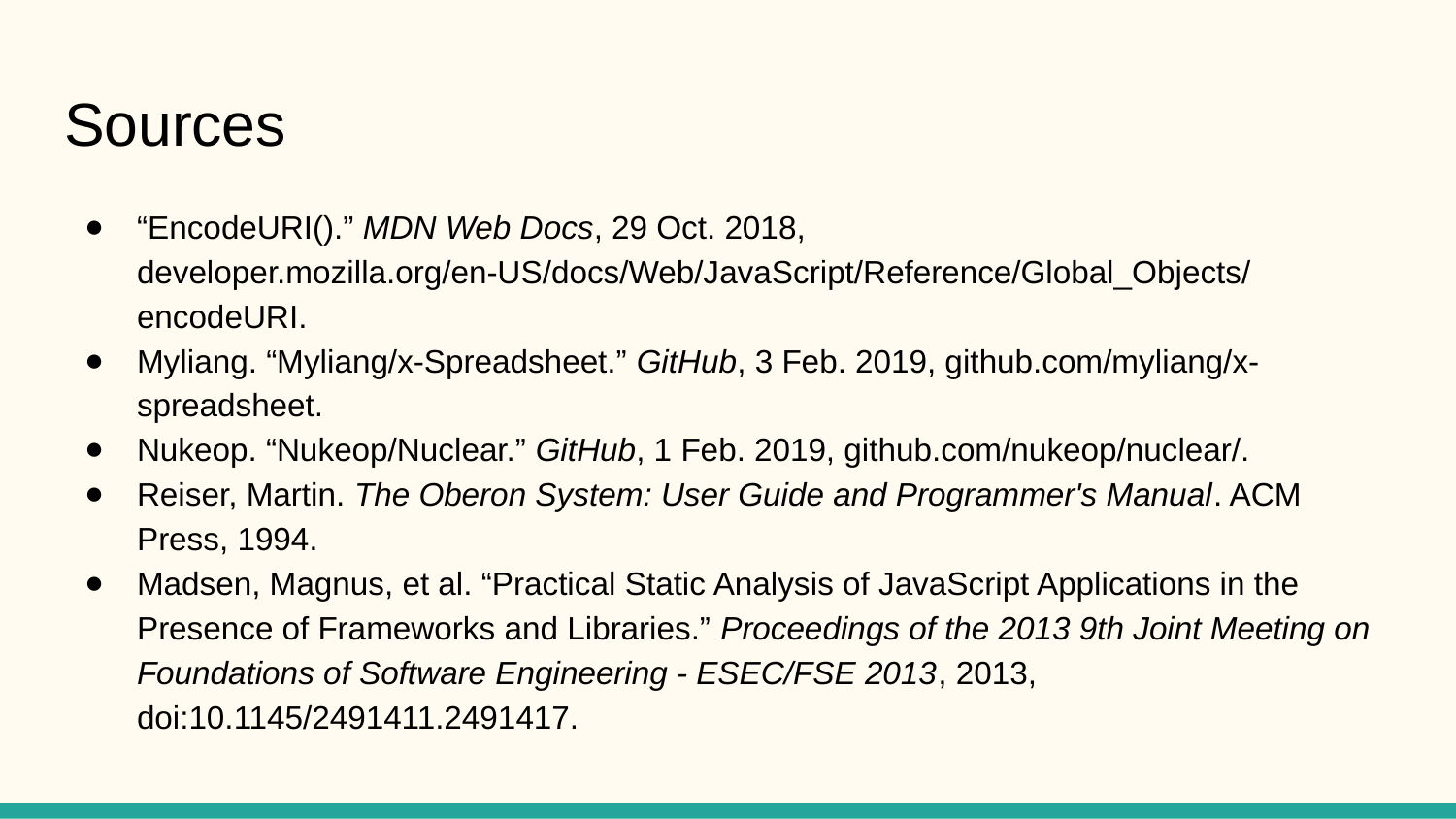

# Sources
“EncodeURI().” MDN Web Docs, 29 Oct. 2018, developer.mozilla.org/en-US/docs/Web/JavaScript/Reference/Global_Objects/encodeURI.
Myliang. “Myliang/x-Spreadsheet.” GitHub, 3 Feb. 2019, github.com/myliang/x-spreadsheet.
Nukeop. “Nukeop/Nuclear.” GitHub, 1 Feb. 2019, github.com/nukeop/nuclear/.
Reiser, Martin. The Oberon System: User Guide and Programmer's Manual. ACM Press, 1994.
Madsen, Magnus, et al. “Practical Static Analysis of JavaScript Applications in the Presence of Frameworks and Libraries.” Proceedings of the 2013 9th Joint Meeting on Foundations of Software Engineering - ESEC/FSE 2013, 2013, doi:10.1145/2491411.2491417.